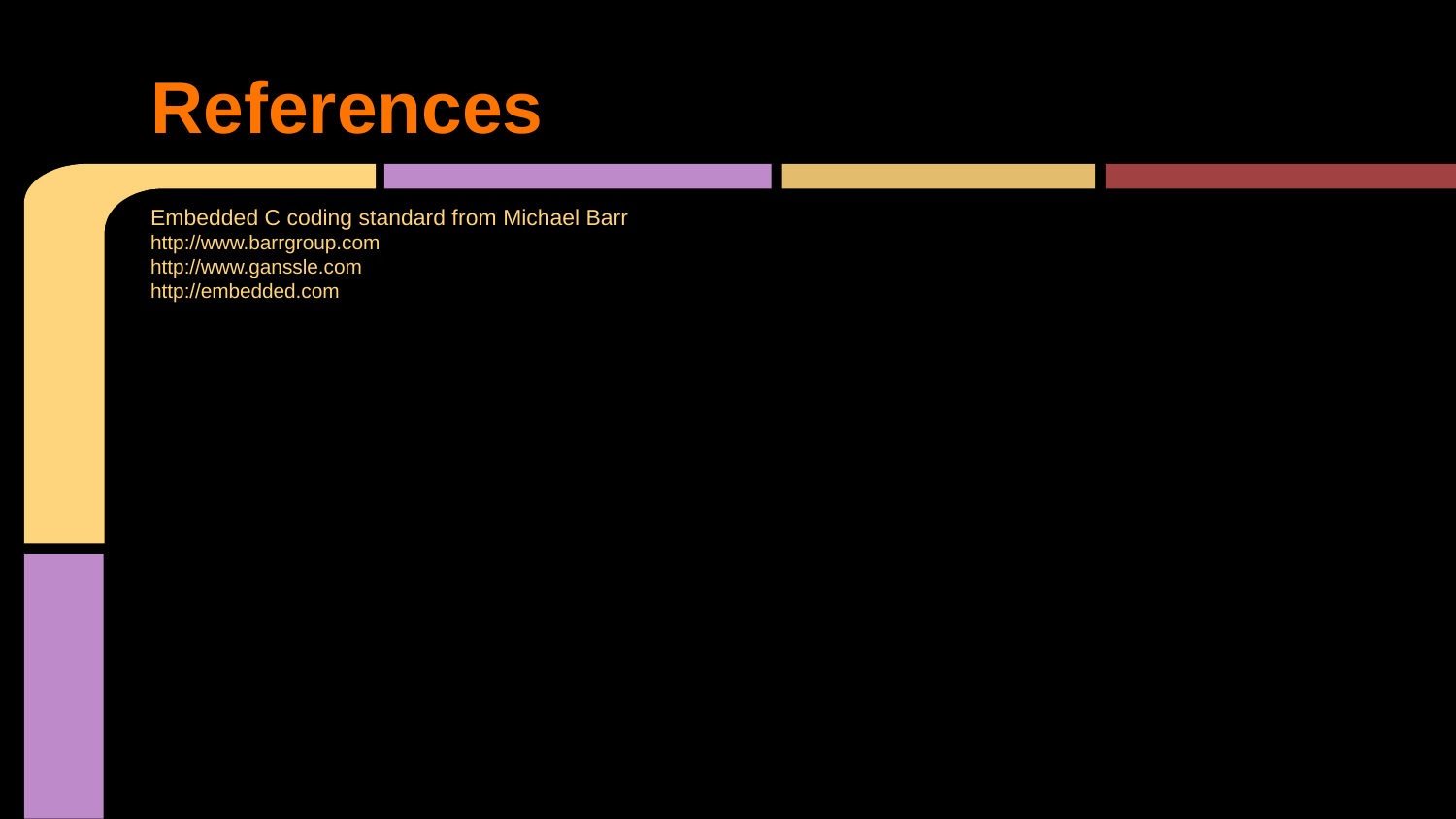

# References
Embedded C coding standard from Michael Barr
http://www.barrgroup.com
http://www.ganssle.com
http://embedded.com